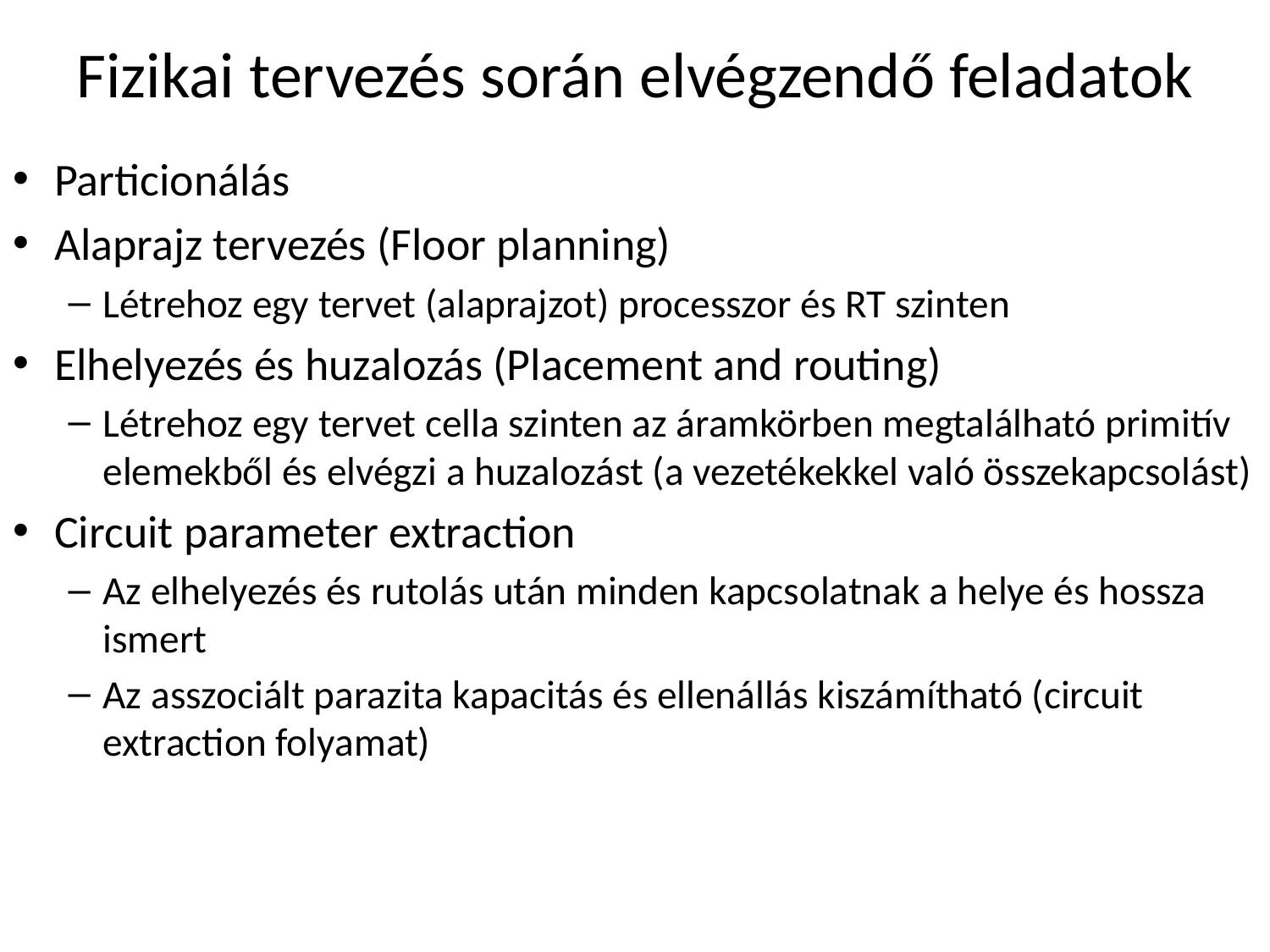

# Fizikai tervezés során elvégzendő feladatok
Particionálás
Alaprajz tervezés (Floor planning)
Létrehoz egy tervet (alaprajzot) processzor és RT szinten
Elhelyezés és huzalozás (Placement and routing)
Létrehoz egy tervet cella szinten az áramkörben megtalálható primitív elemekből és elvégzi a huzalozást (a vezetékekkel való összekapcsolást)
Circuit parameter extraction
Az elhelyezés és rutolás után minden kapcsolatnak a helye és hossza ismert
Az asszociált parazita kapacitás és ellenállás kiszámítható (circuit extraction folyamat)